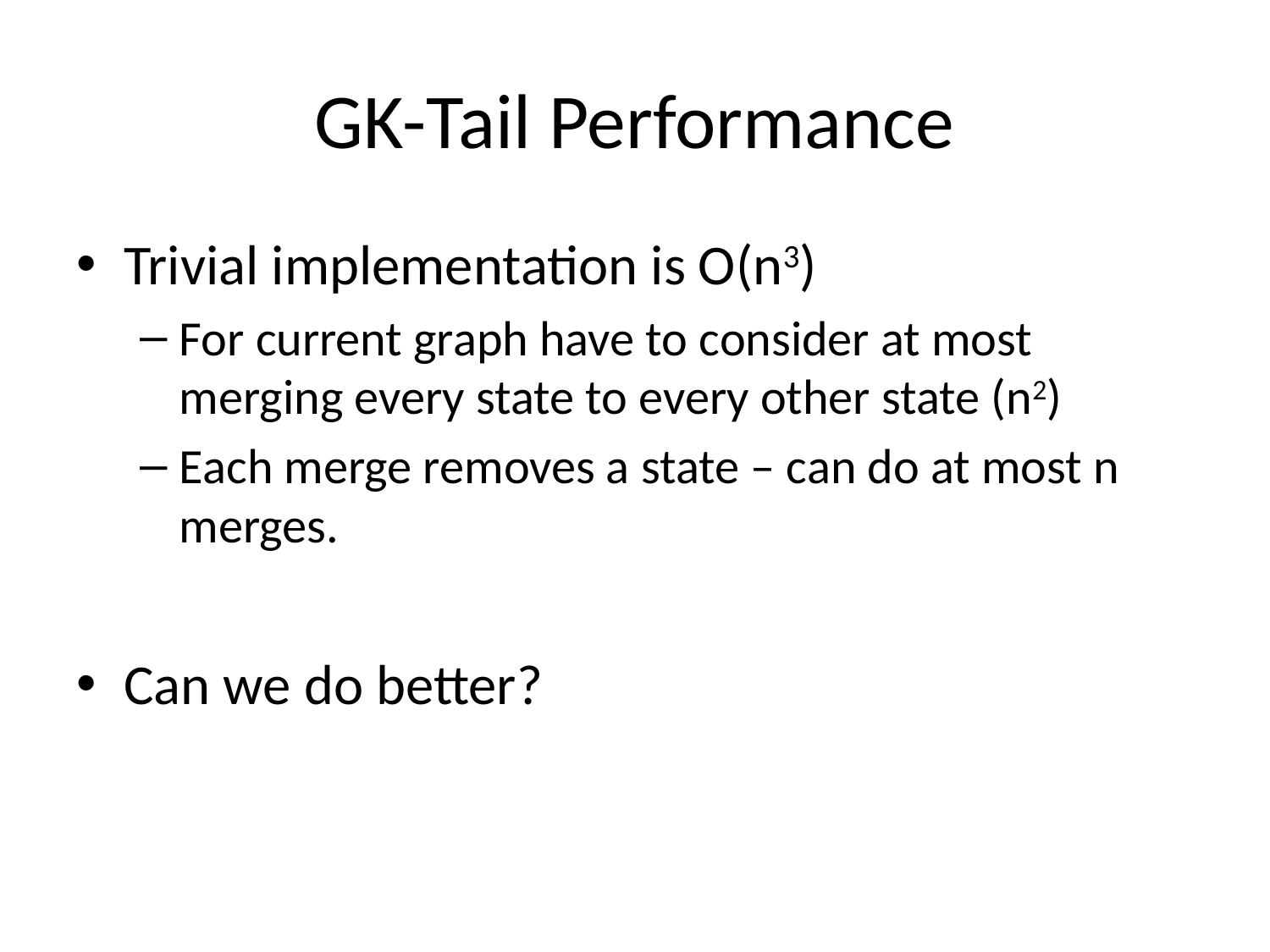

# GK-Tail Performance
Trivial implementation is O(n3)
For current graph have to consider at most merging every state to every other state (n2)
Each merge removes a state – can do at most n merges.

Can we do better?